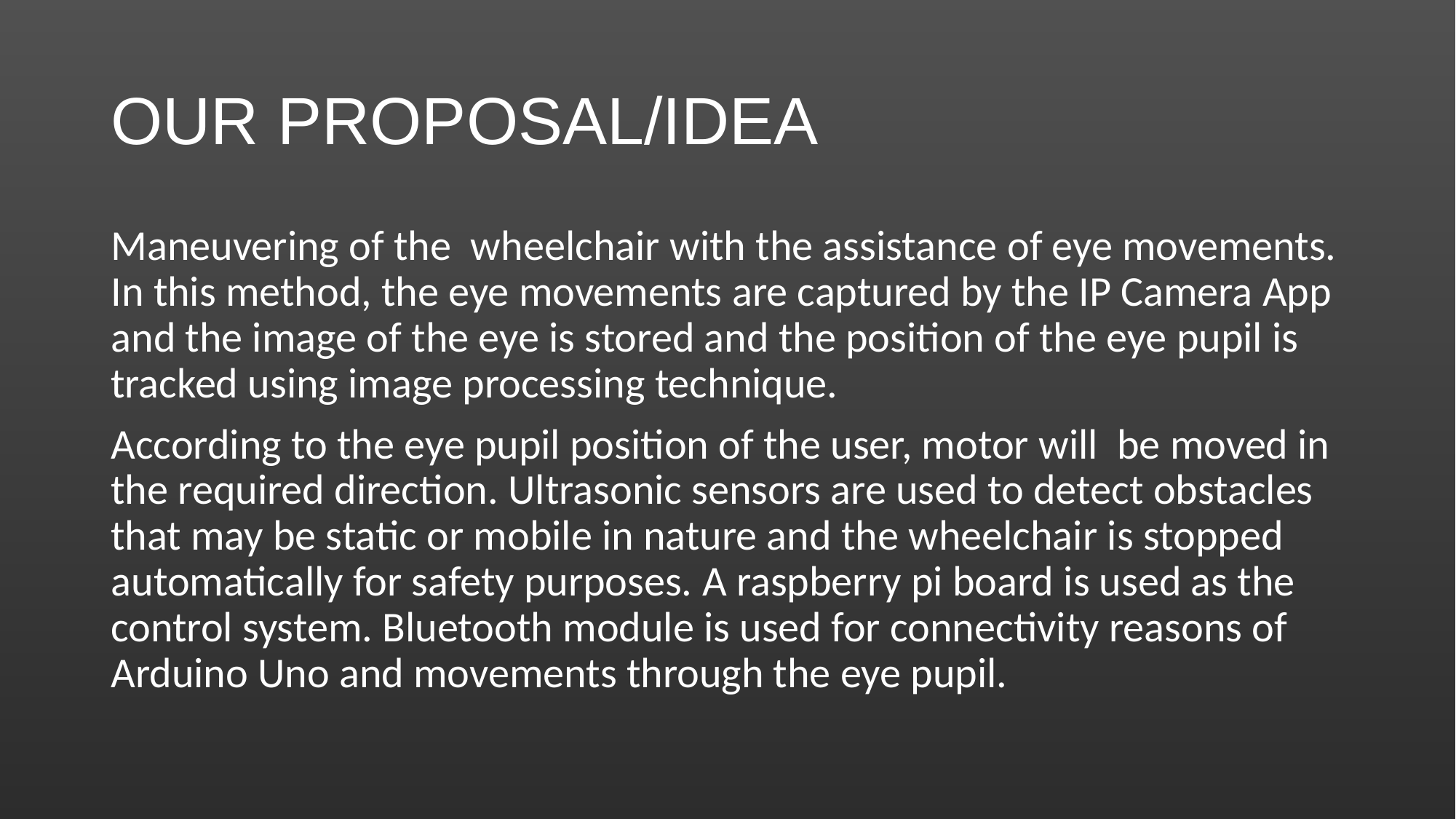

# OUR PROPOSAL/IDEA
Maneuvering of the  wheelchair with the assistance of eye movements. In this method, the eye movements are captured by the IP Camera App and the image of the eye is stored and the position of the eye pupil is tracked using image processing technique.
According to the eye pupil position of the user, motor will  be moved in the required direction. Ultrasonic sensors are used to detect obstacles that may be static or mobile in nature and the wheelchair is stopped automatically for safety purposes. A raspberry pi board is used as the control system. Bluetooth module is used for connectivity reasons of Arduino Uno and movements through the eye pupil.